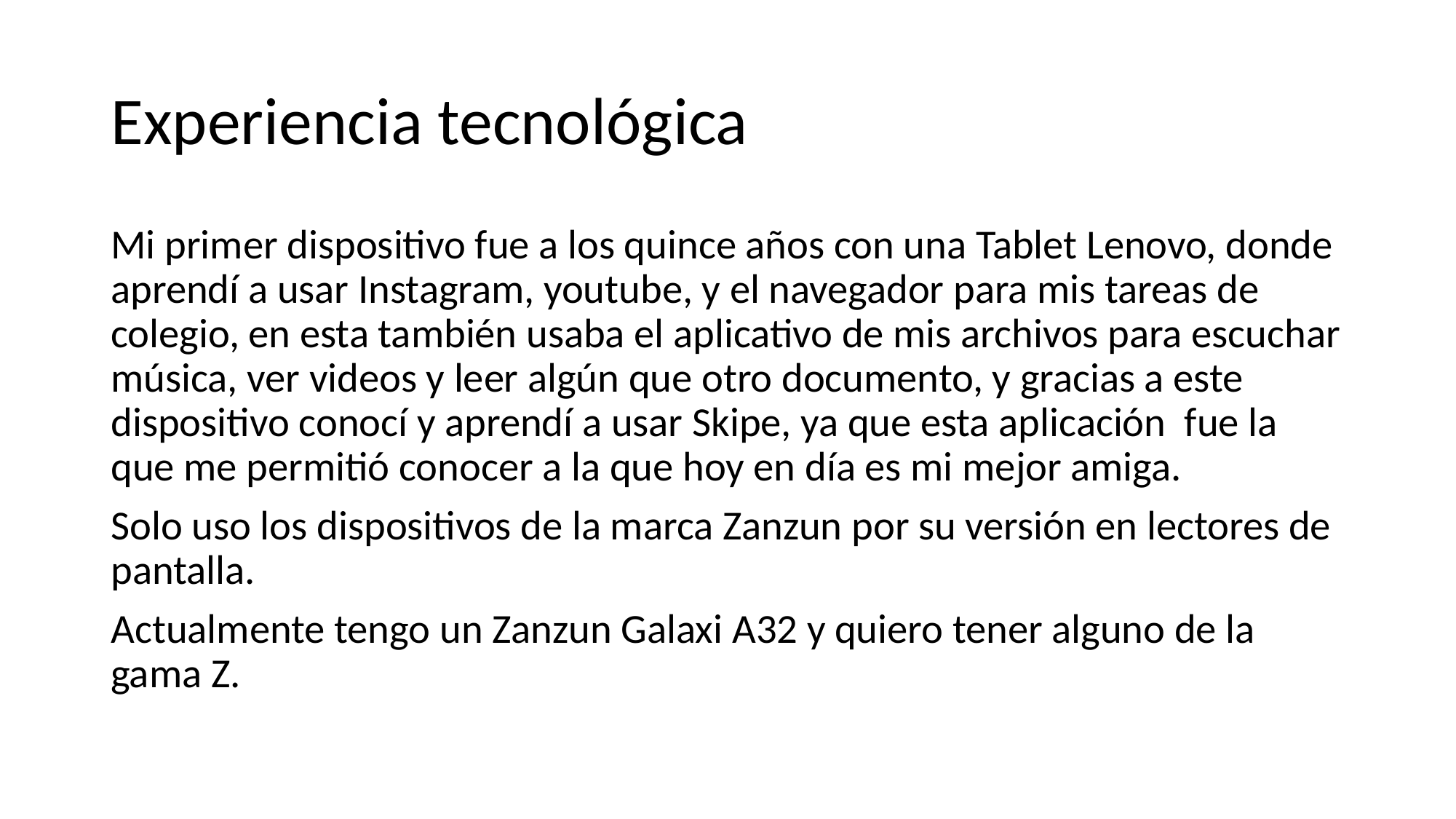

# Experiencia tecnológica
Mi primer dispositivo fue a los quince años con una Tablet Lenovo, donde aprendí a usar Instagram, youtube, y el navegador para mis tareas de colegio, en esta también usaba el aplicativo de mis archivos para escuchar música, ver videos y leer algún que otro documento, y gracias a este dispositivo conocí y aprendí a usar Skipe, ya que esta aplicación  fue la que me permitió conocer a la que hoy en día es mi mejor amiga.
Solo uso los dispositivos de la marca Zanzun por su versión en lectores de pantalla.
Actualmente tengo un Zanzun Galaxi A32 y quiero tener alguno de la gama Z.